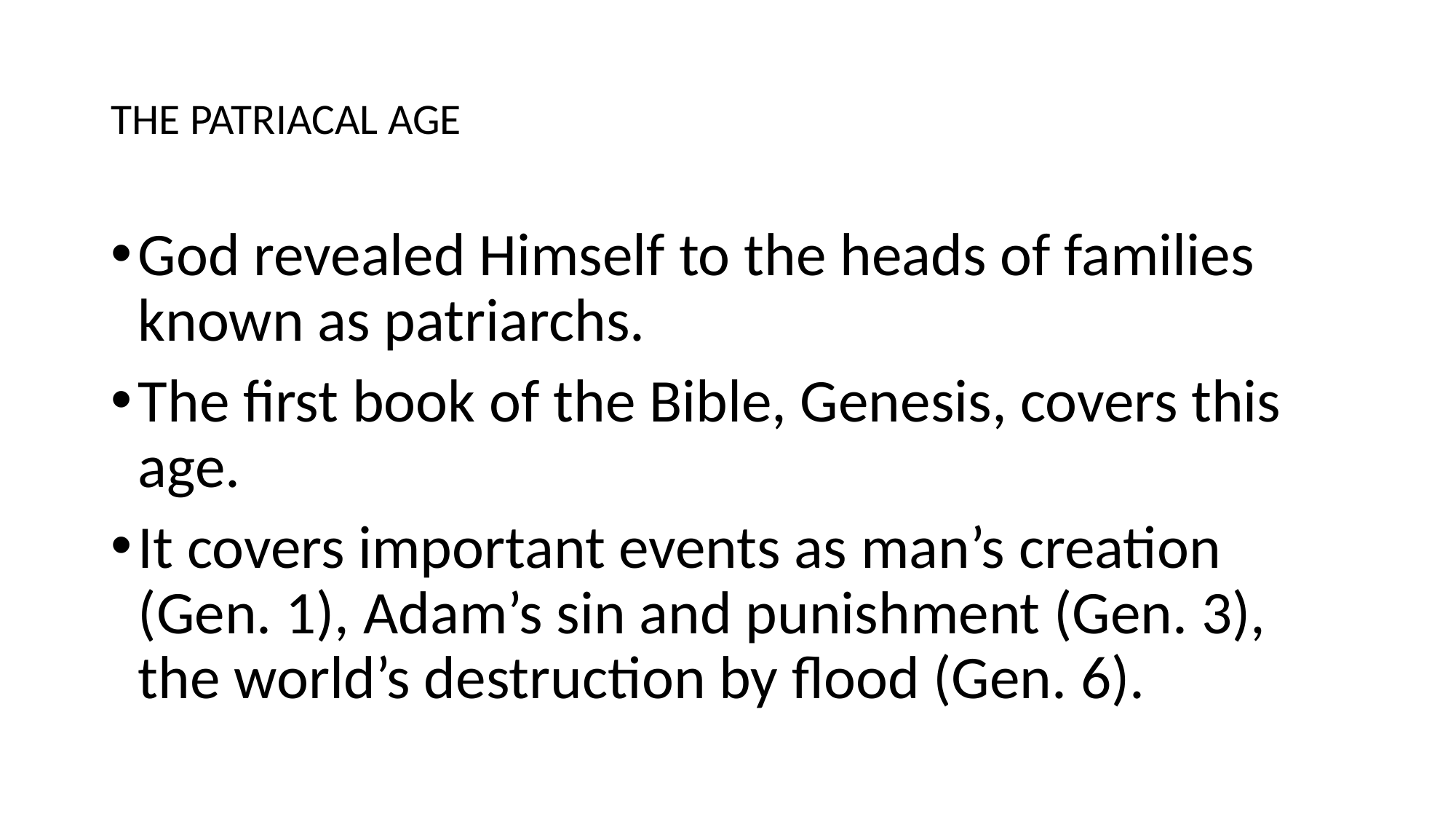

# THE PATRIACAL AGE
God revealed Himself to the heads of families known as patriarchs.
The first book of the Bible, Genesis, covers this age.
It covers important events as man’s creation (Gen. 1), Adam’s sin and punishment (Gen. 3), the world’s destruction by flood (Gen. 6).